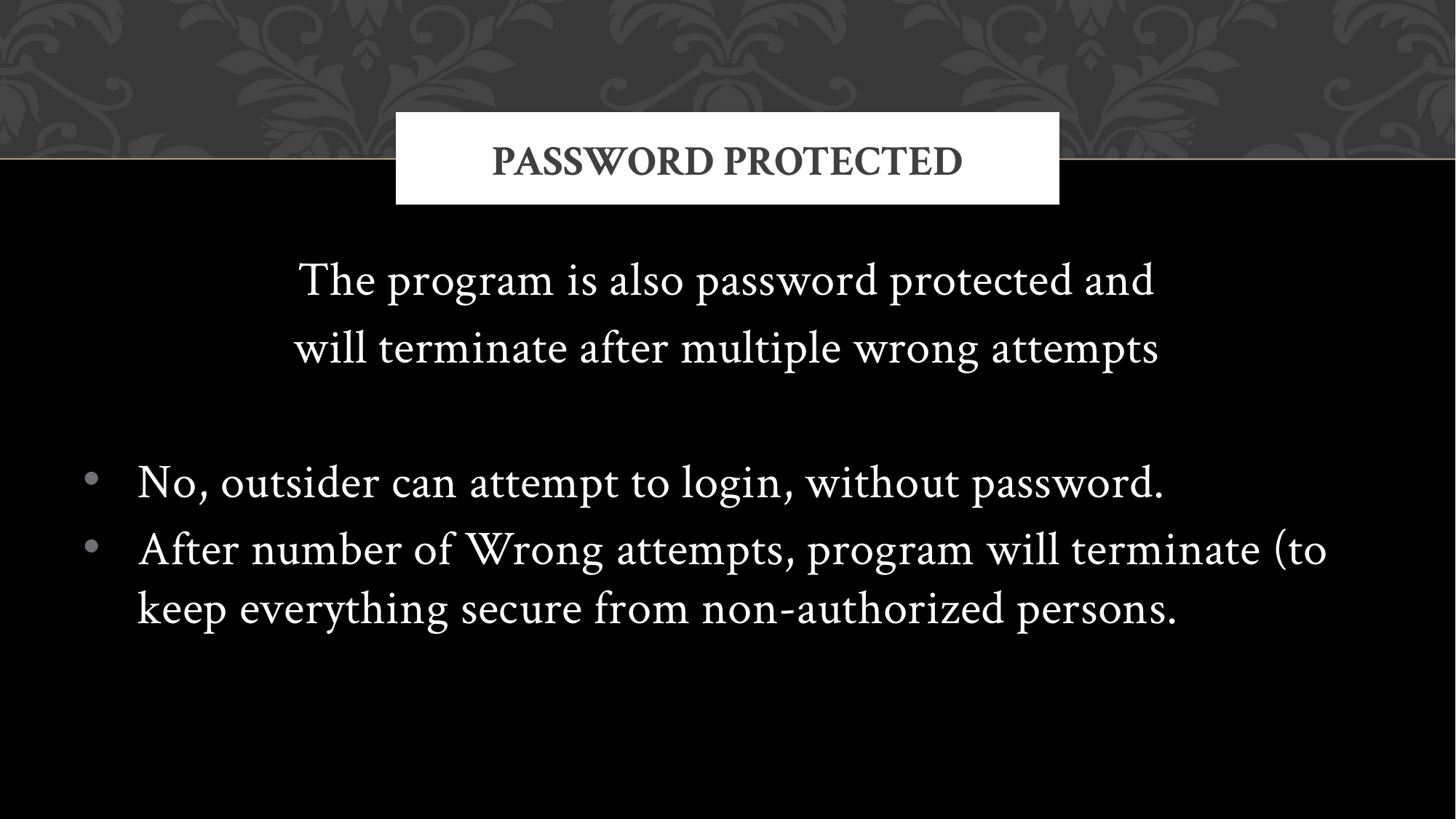

# Password Protected
The program is also password protected and
will terminate after multiple wrong attempts

No, outsider can attempt to login, without password.
After number of Wrong attempts, program will terminate (to keep everything secure from non-authorized persons.